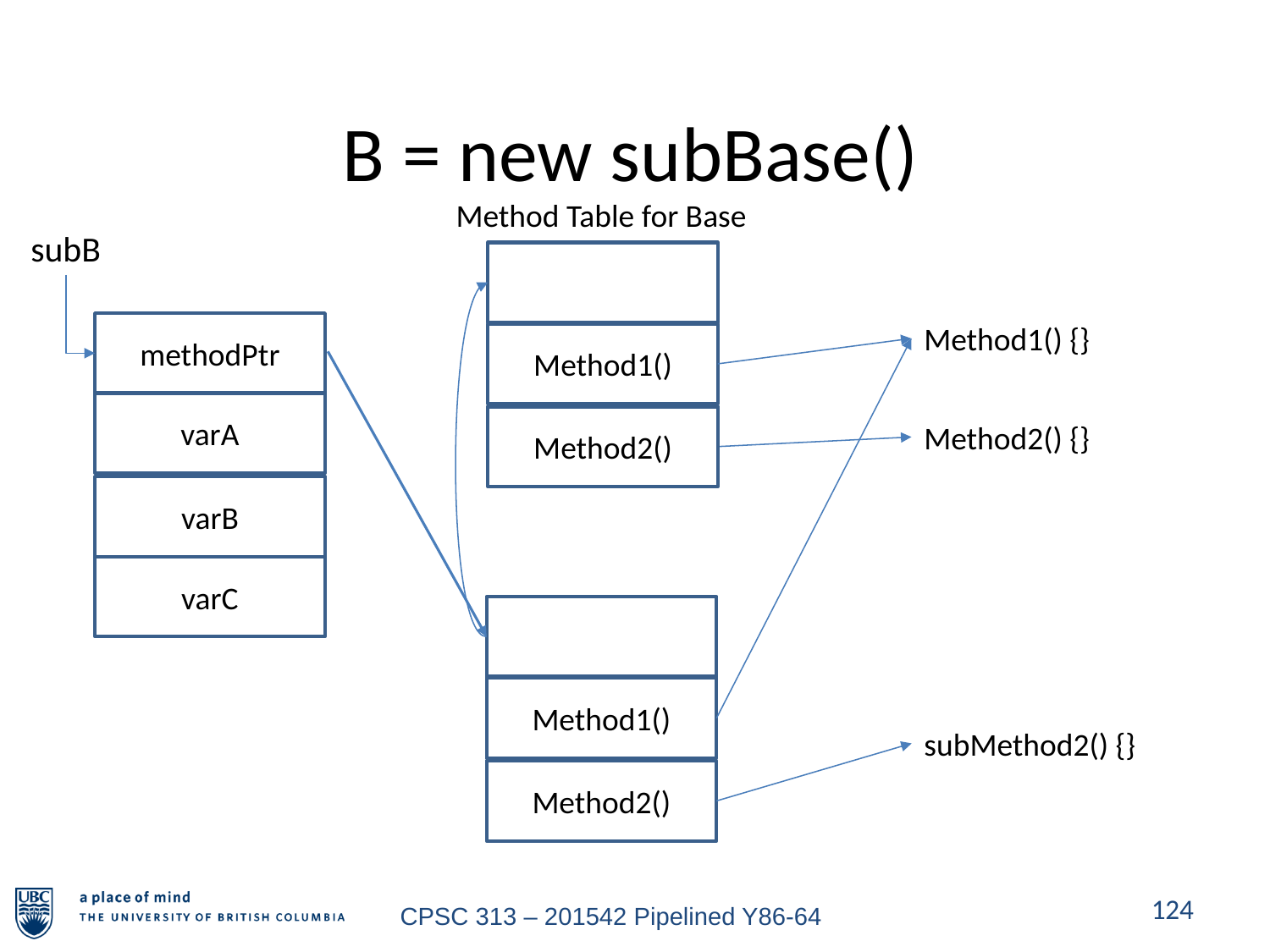

# B = new subBase()
Method Table for Base
subB

Method1()
Method2()
methodPtr
varA
varB
varC
Method1() {}
Method2() {}

Method1()
Method2()
subMethod2() {}
124